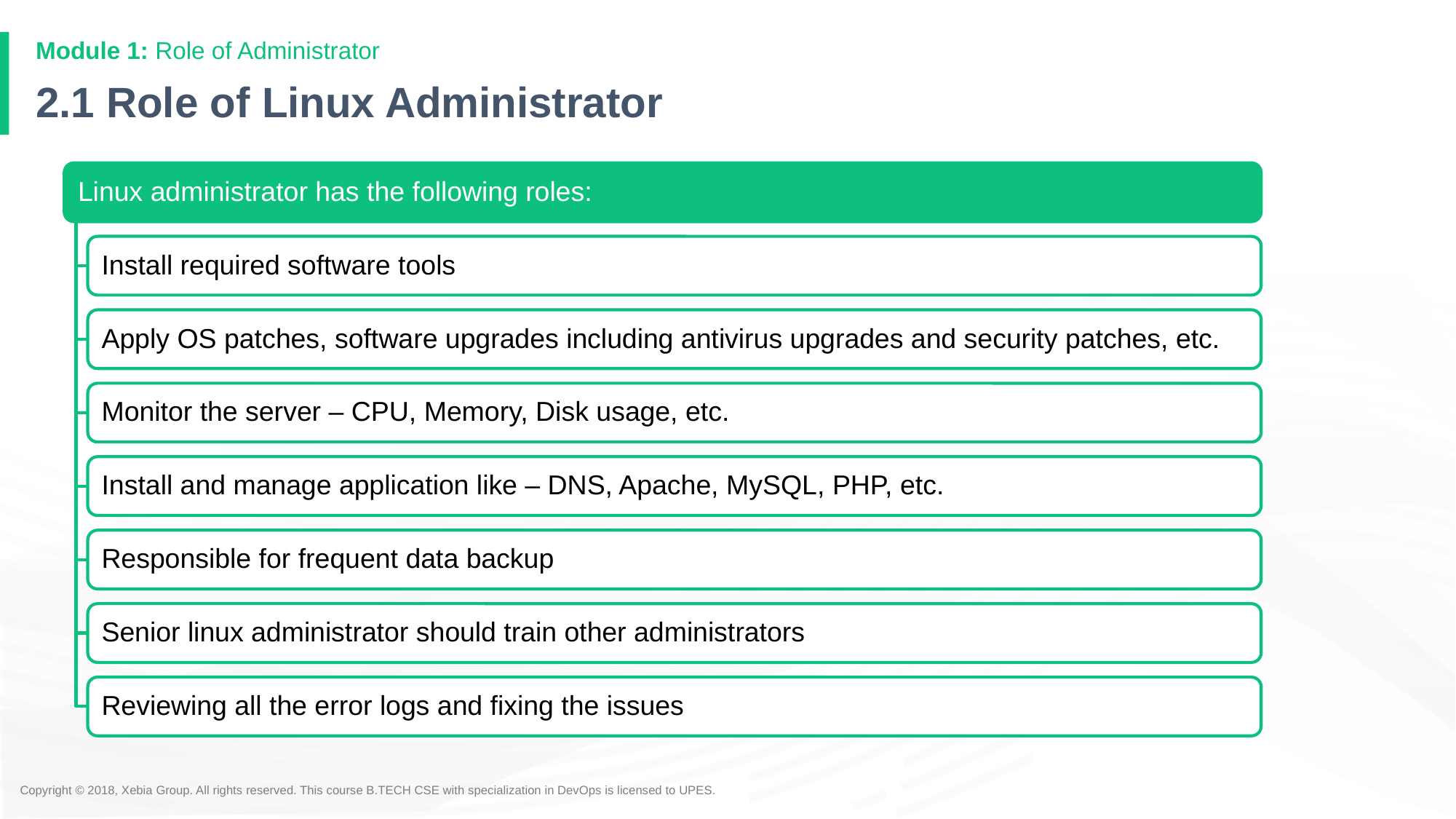

# 2.1 Role of Linux Administrator

Linux administrator has the following roles:

Install required software tools
Apply OS patches, software upgrades including antivirus upgrades and security patches, etc.
Monitor the server – CPU, Memory, Disk usage, etc.
Install and manage application like – DNS, Apache, MySQL, PHP, etc.
Responsible for frequent data backup
Senior linux administrator should train other administrators
Reviewing all the error logs and fixing the issues